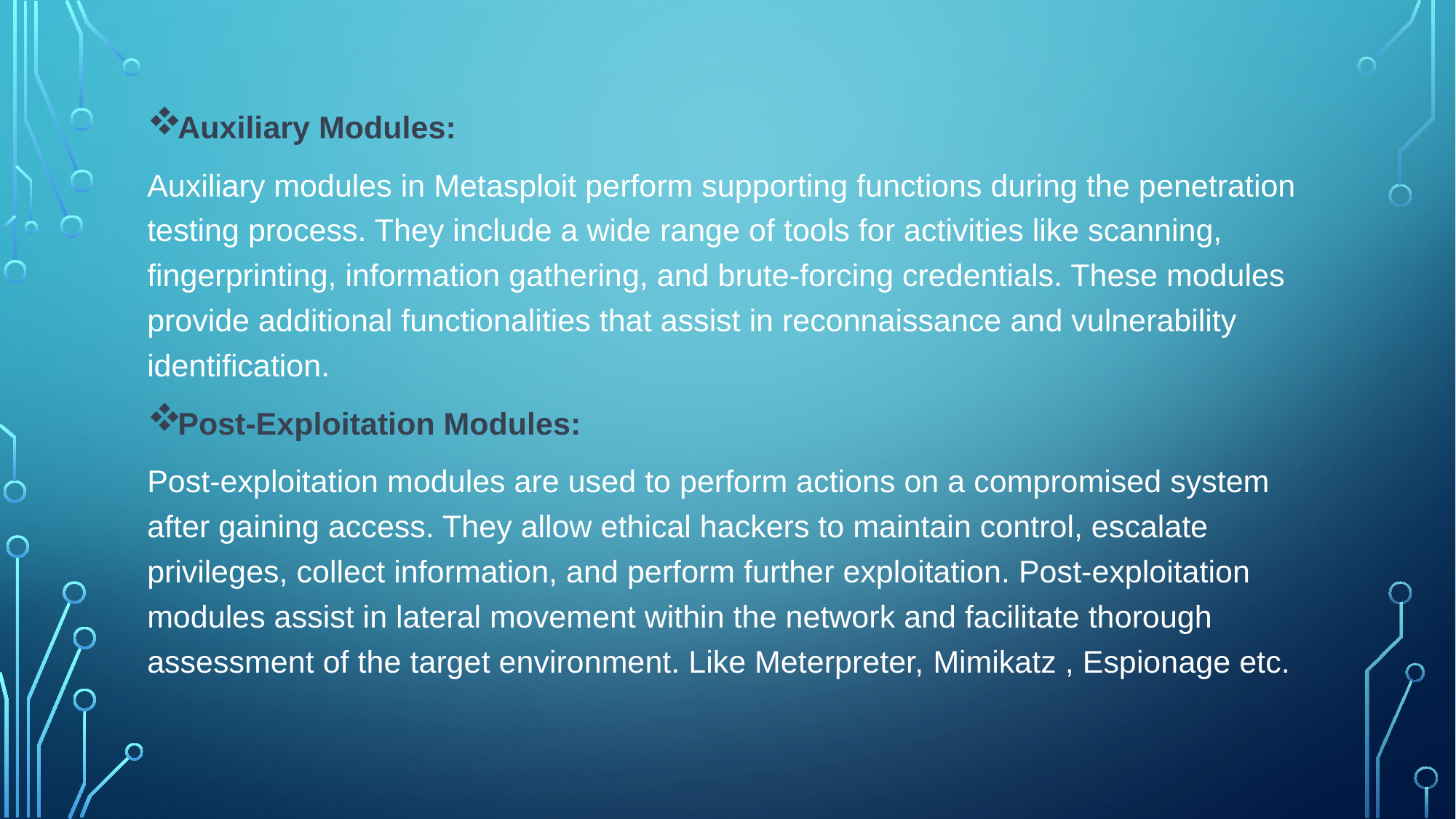

Auxiliary Modules:
Auxiliary modules in Metasploit perform supporting functions during the penetration testing process. They include a wide range of tools for activities like scanning, fingerprinting, information gathering, and brute-forcing credentials. These modules provide additional functionalities that assist in reconnaissance and vulnerability identification.
Post-Exploitation Modules:
Post-exploitation modules are used to perform actions on a compromised system after gaining access. They allow ethical hackers to maintain control, escalate privileges, collect information, and perform further exploitation. Post-exploitation modules assist in lateral movement within the network and facilitate thorough assessment of the target environment. Like Meterpreter, Mimikatz , Espionage etc.